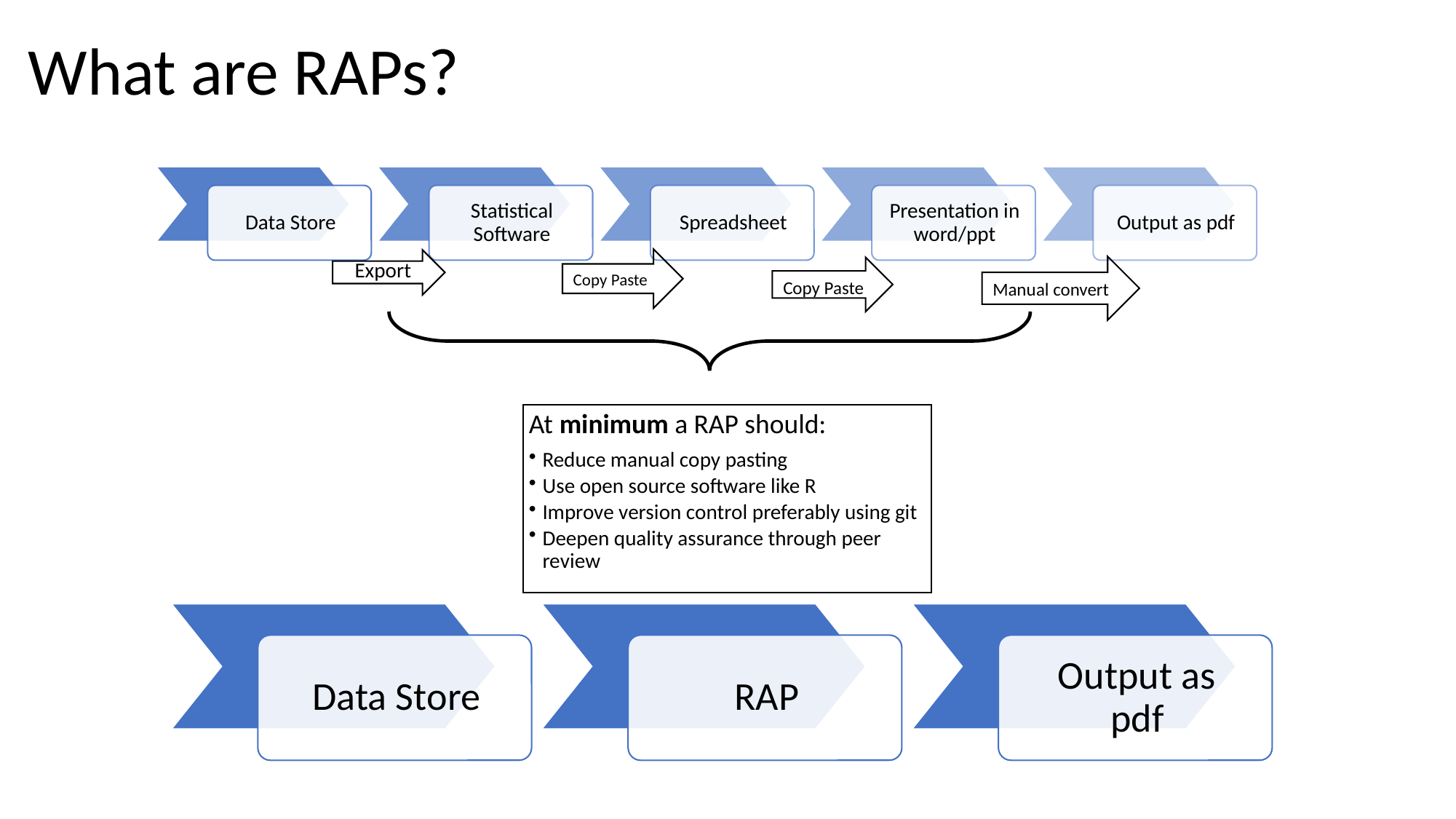

# What are RAPs?

Data Store
Statistical Software
Spreadsheet
Presentation in word/ppt
Output as pdf
Copy Paste
Export
Manual convert
Copy Paste
At minimum a RAP should:
Reduce manual copy pasting
Use open source software like R
Improve version control preferably using git
Deepen quality assurance through peer review
Data Store
RAP
Output as pdf